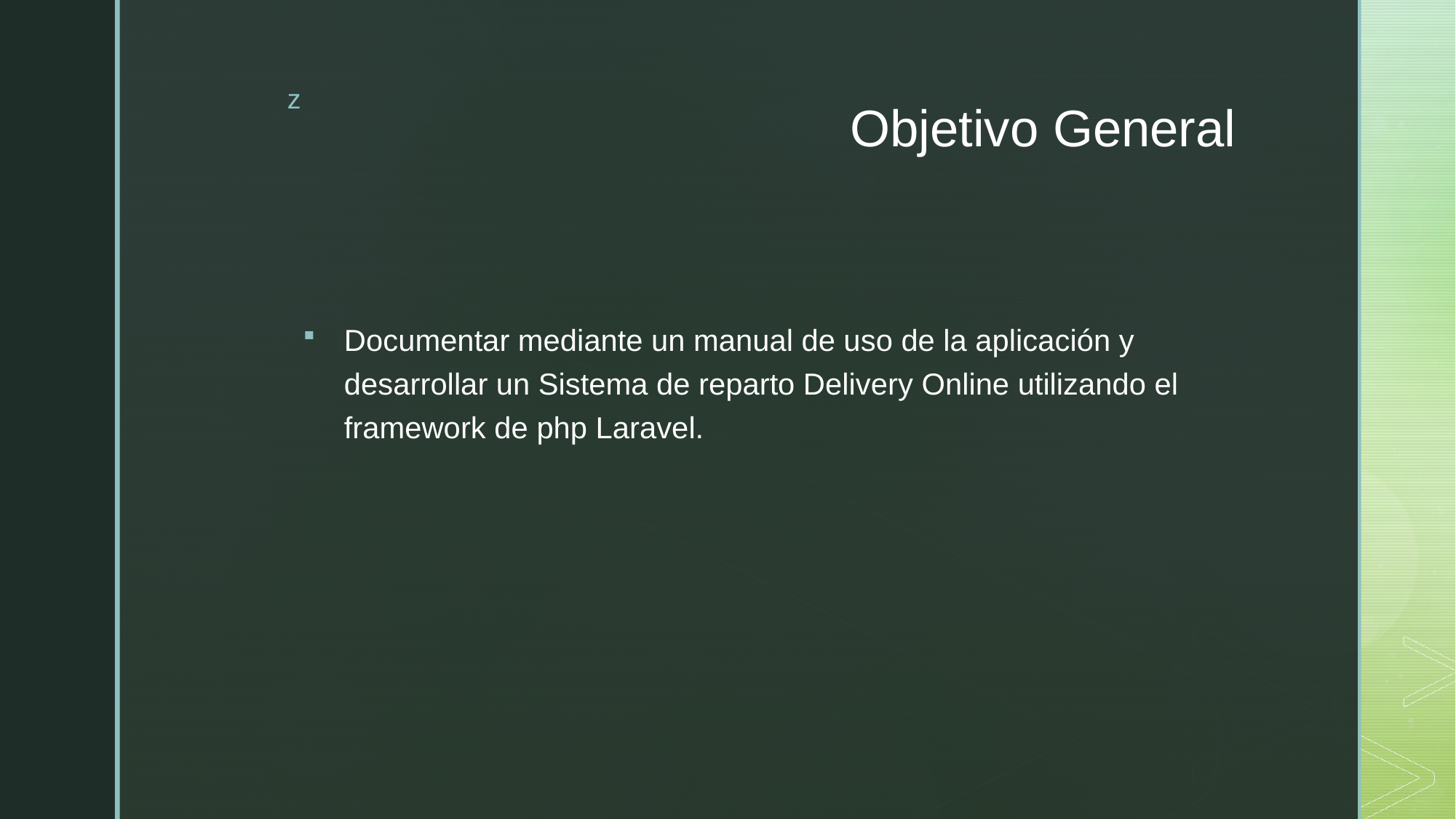

# Objetivo General
Documentar mediante un manual de uso de la aplicación y desarrollar un Sistema de reparto Delivery Online utilizando el framework de php Laravel.